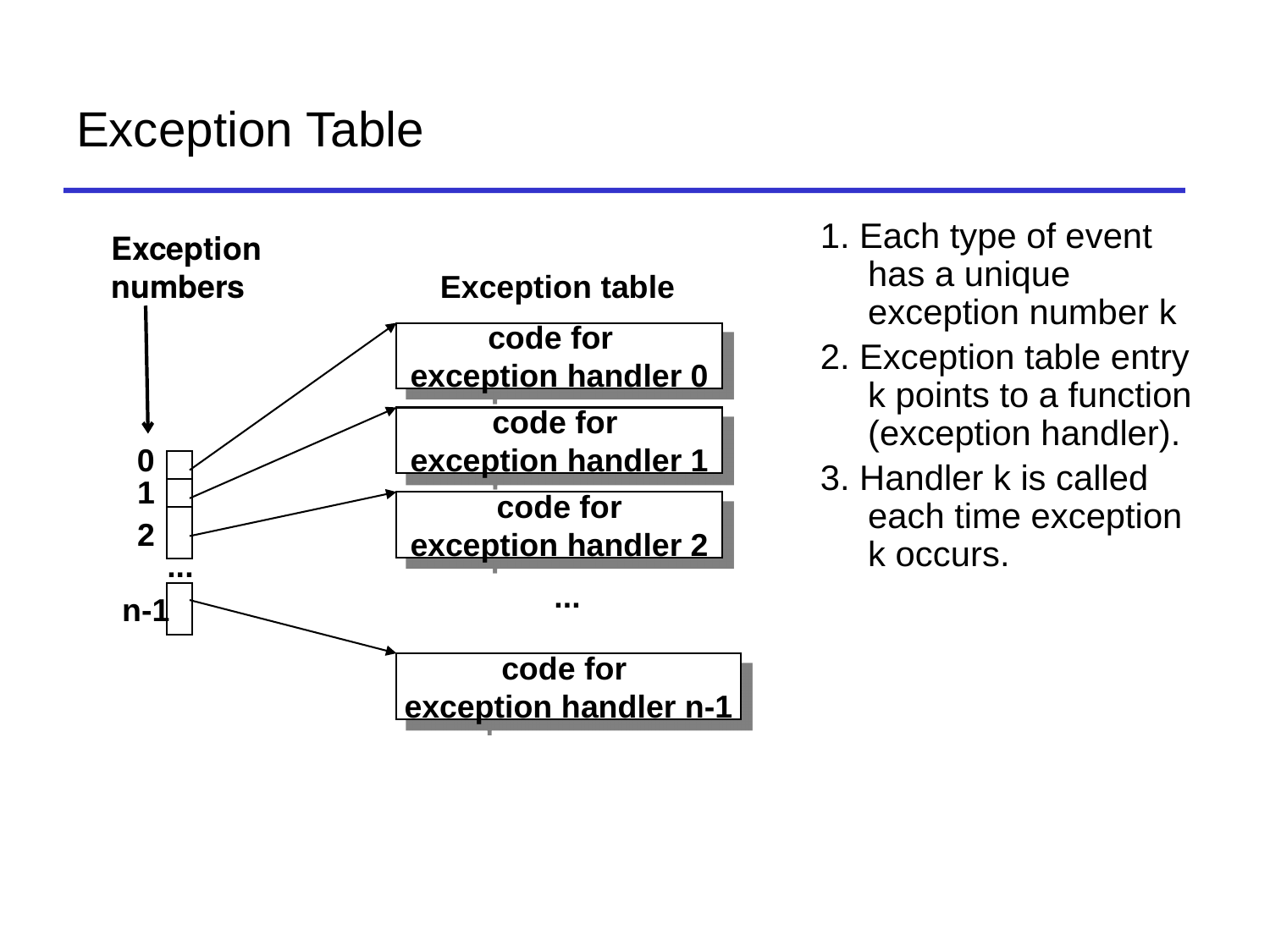

# Exception Table
1. Each type of event has a unique exception number k
2. Exception table entry k points to a function (exception handler).
3. Handler k is called each time exception k occurs.
Exception
numbers
Exception table

code for
exception handler 0

code for
exception handler 1
0

1

code for
exception handler 2

2
...
...
n-1

code for
exception handler n-1